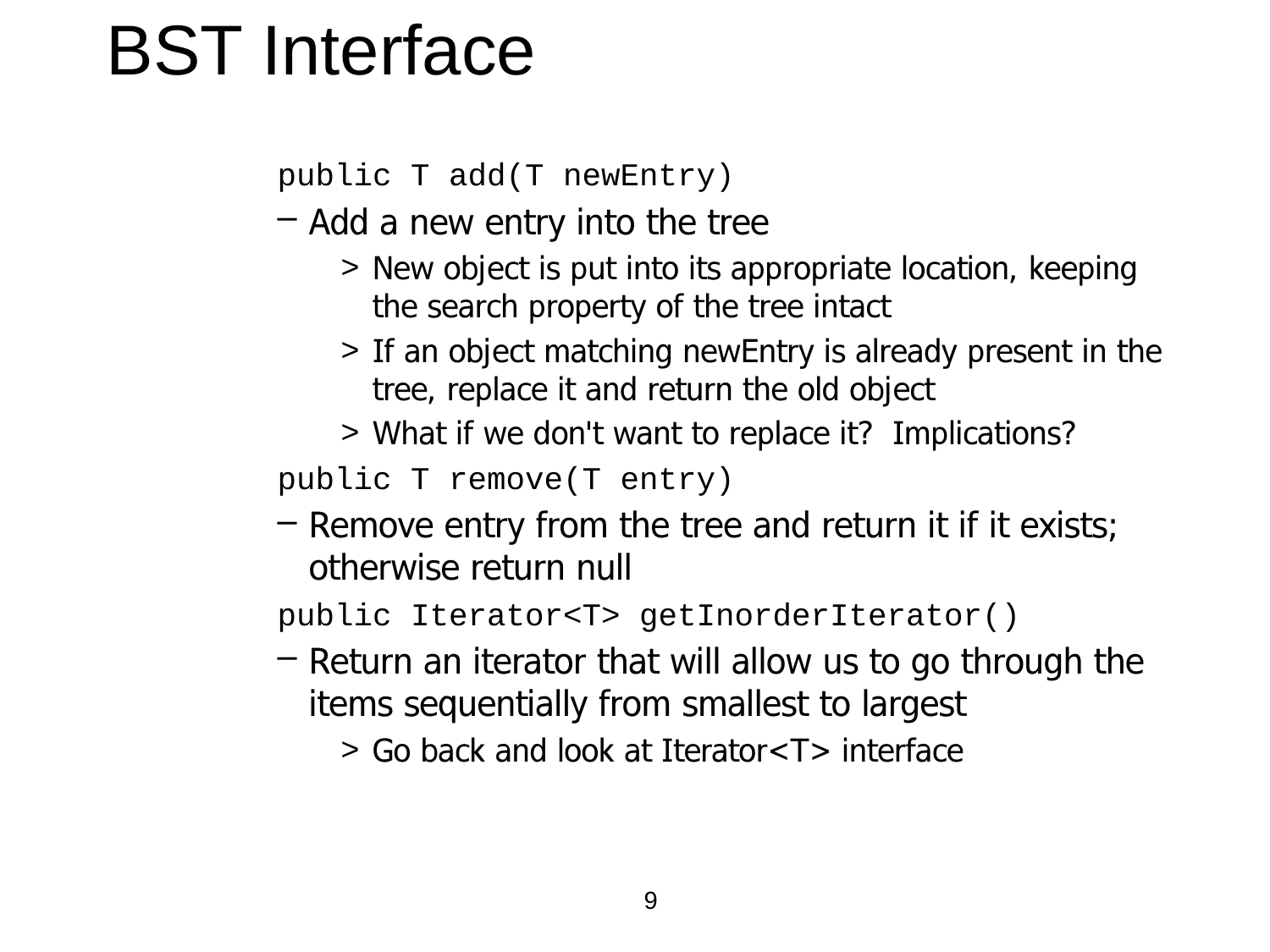

# BST Interface
public T add(T newEntry)
Add a new entry into the tree
New object is put into its appropriate location, keeping the search property of the tree intact
If an object matching newEntry is already present in the tree, replace it and return the old object
What if we don't want to replace it?  Implications?
public T remove(T entry)
Remove entry from the tree and return it if it exists; otherwise return null
public Iterator<T> getInorderIterator()
Return an iterator that will allow us to go through the items sequentially from smallest to largest
Go back and look at Iterator<T> interface
9